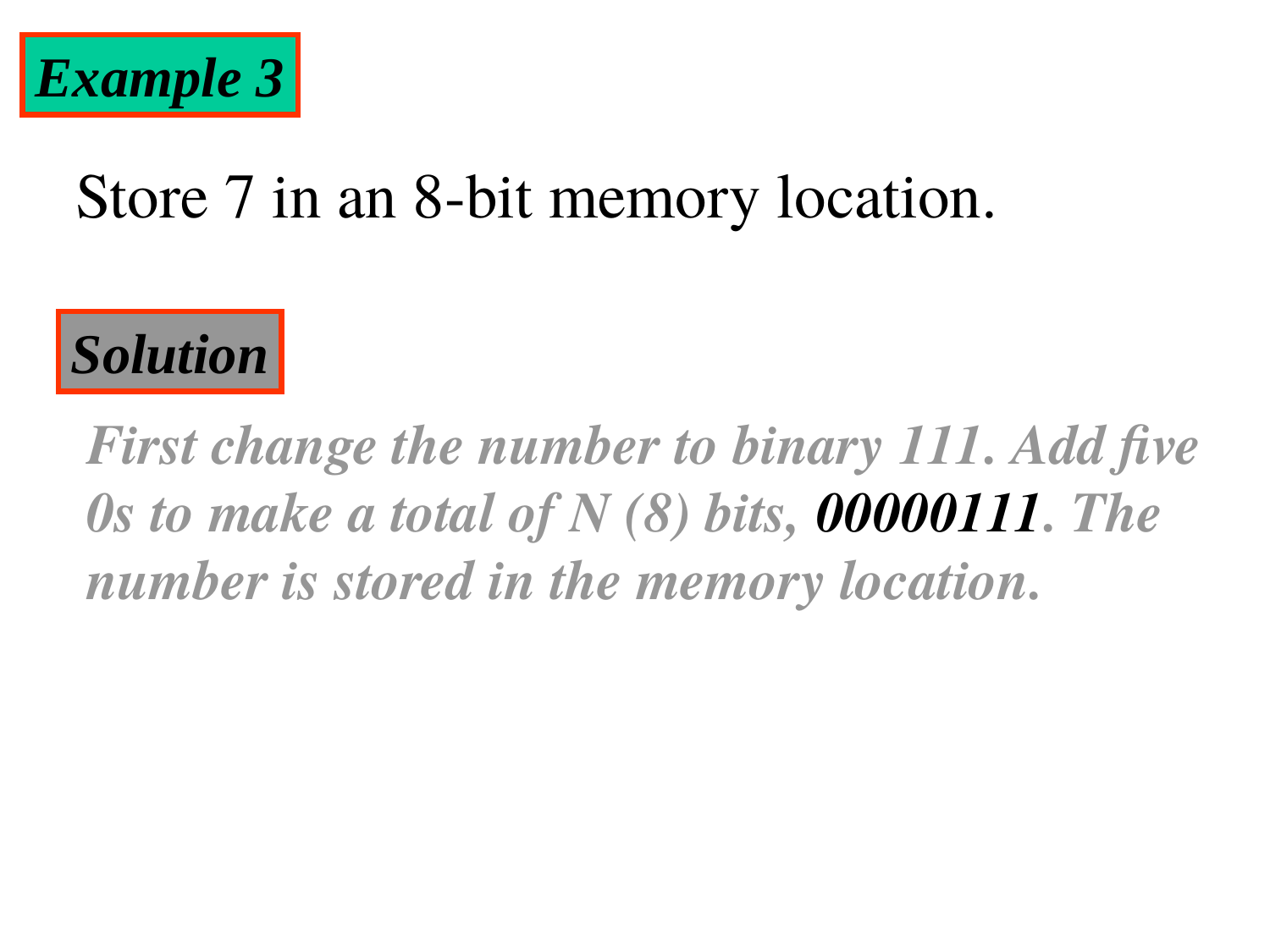

Example 3
Store 7 in an 8-bit memory location.
Solution
First change the number to binary 111. Add five 0s to make a total of N (8) bits, 00000111. The number is stored in the memory location.